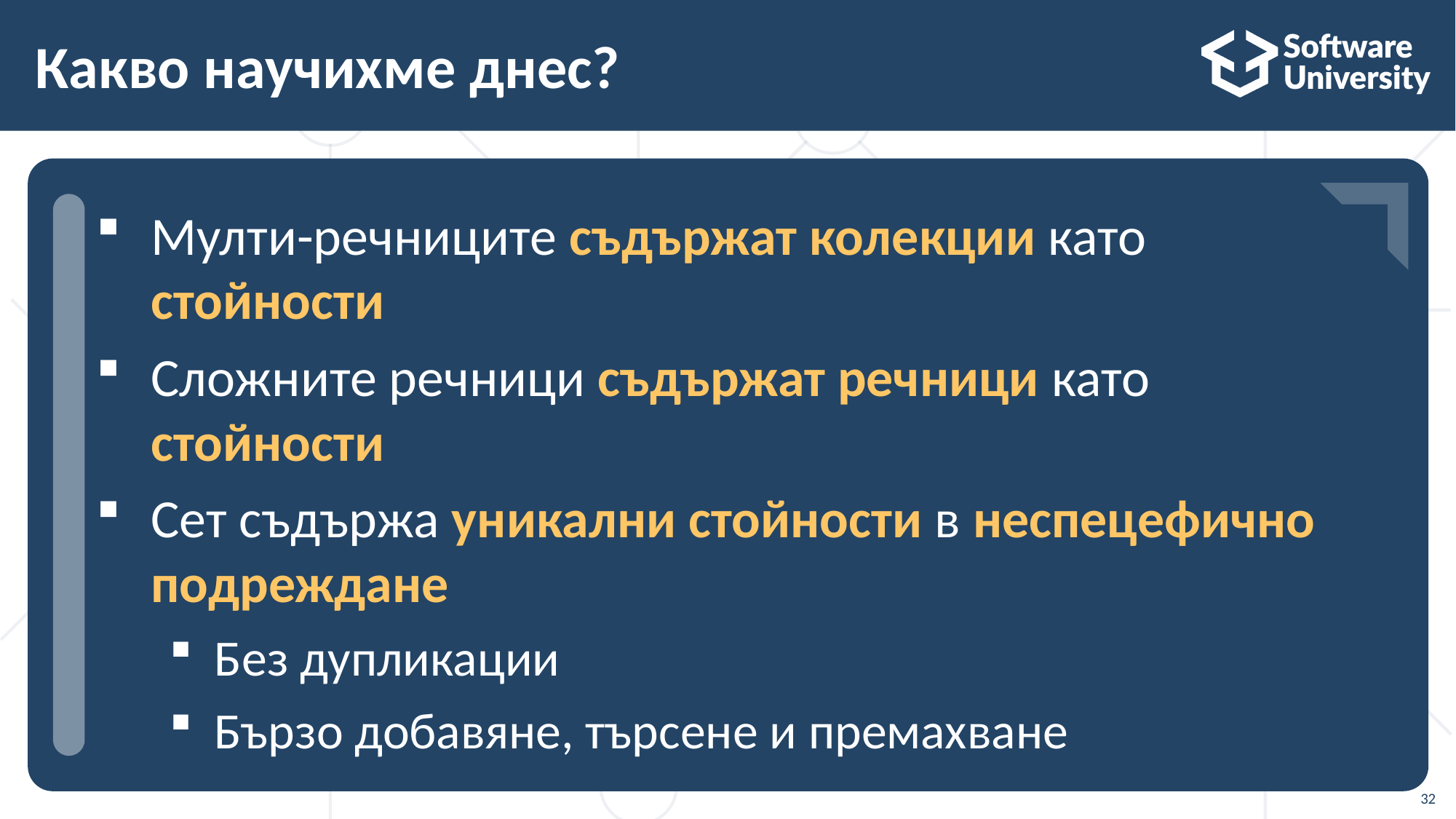

# Какво научихме днес?

Мулти-речниците съдържат колекции като стойности
Сложните речници съдържат речници като стойности
Сет съдържа уникални стойности в неспецефично подреждане
Без дупликации
Бързо добавяне, търсене и премахване
…
…
…

32